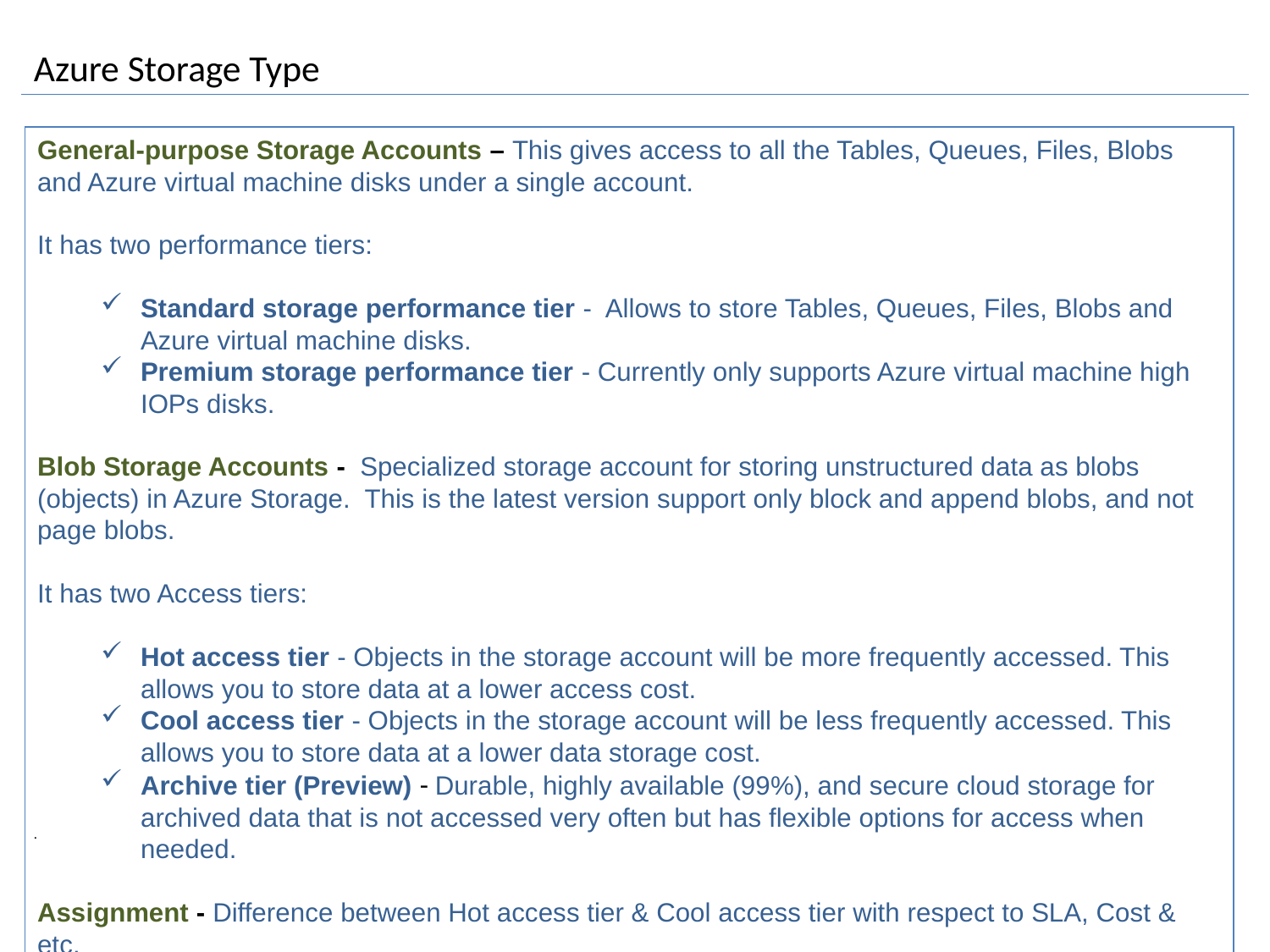

# Azure Storage Type

.
General-purpose Storage Accounts – This gives access to all the Tables, Queues, Files, Blobs and Azure virtual machine disks under a single account.

It has two performance tiers:

Standard storage performance tier -  Allows to store Tables, Queues, Files, Blobs and Azure virtual machine disks.
Premium storage performance tier - Currently only supports Azure virtual machine high IOPs disks.

Blob Storage Accounts -  Specialized storage account for storing unstructured data as blobs (objects) in Azure Storage.  This is the latest version support only block and append blobs, and not page blobs.

It has two Access tiers:

Hot access tier - Objects in the storage account will be more frequently accessed. This allows you to store data at a lower access cost.
Cool access tier - Objects in the storage account will be less frequently accessed. This allows you to store data at a lower data storage cost.
Archive tier (Preview) - Durable, highly available (99%), and secure cloud storage for archived data that is not accessed very often but has flexible options for access when needed.

Assignment - Difference between Hot access tier & Cool access tier with respect to SLA, Cost & etc.